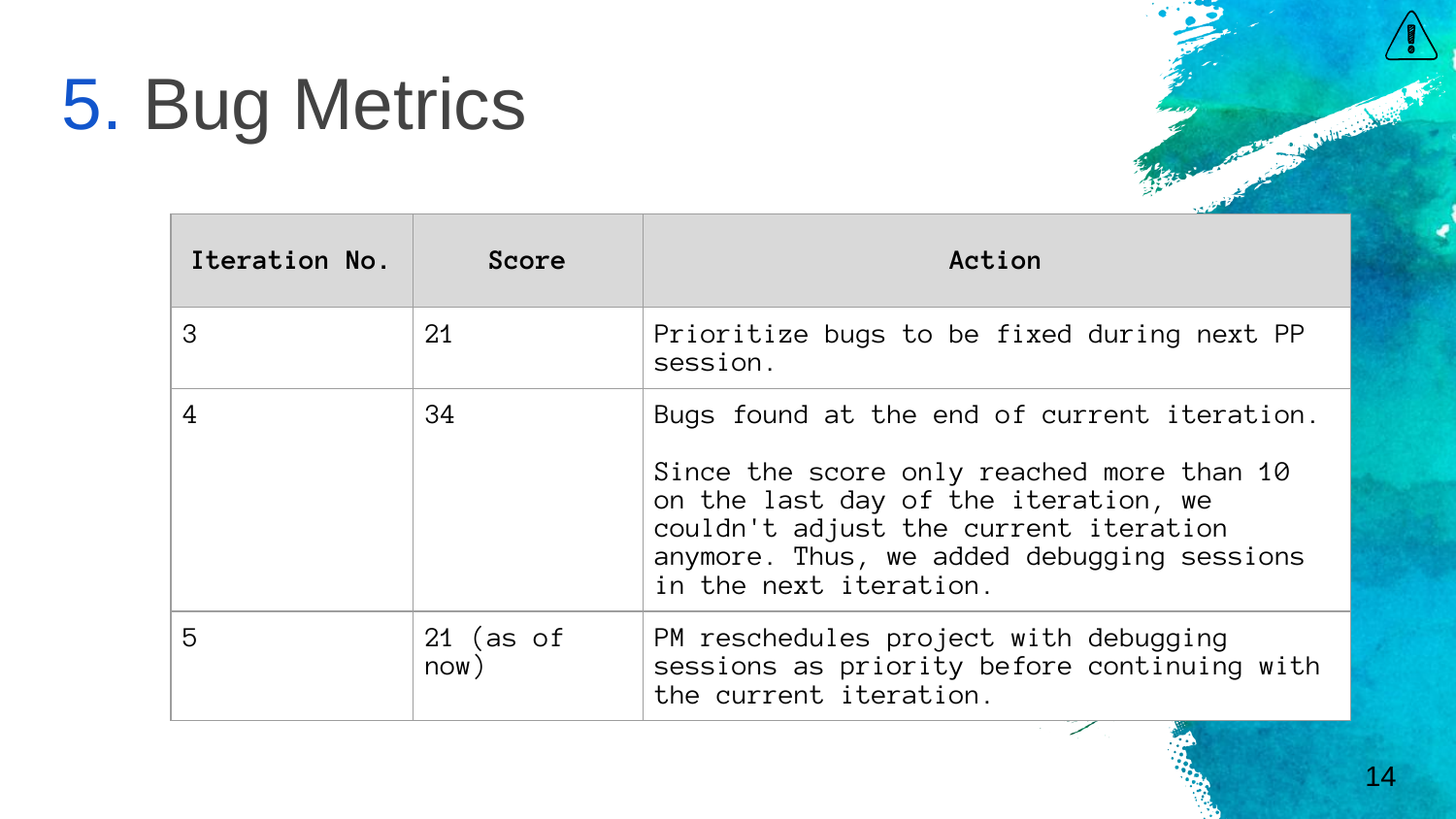

5. Bug Metrics
| Iteration No. | Score | Action |
| --- | --- | --- |
| 3 | 21 | Prioritize bugs to be fixed during next PP session. |
| 4 | 34 | Bugs found at the end of current iteration. Since the score only reached more than 10 on the last day of the iteration, we couldn't adjust the current iteration anymore. Thus, we added debugging sessions in the next iteration. |
| 5 | 21 (as of now) | PM reschedules project with debugging sessions as priority before continuing with the current iteration. |
14